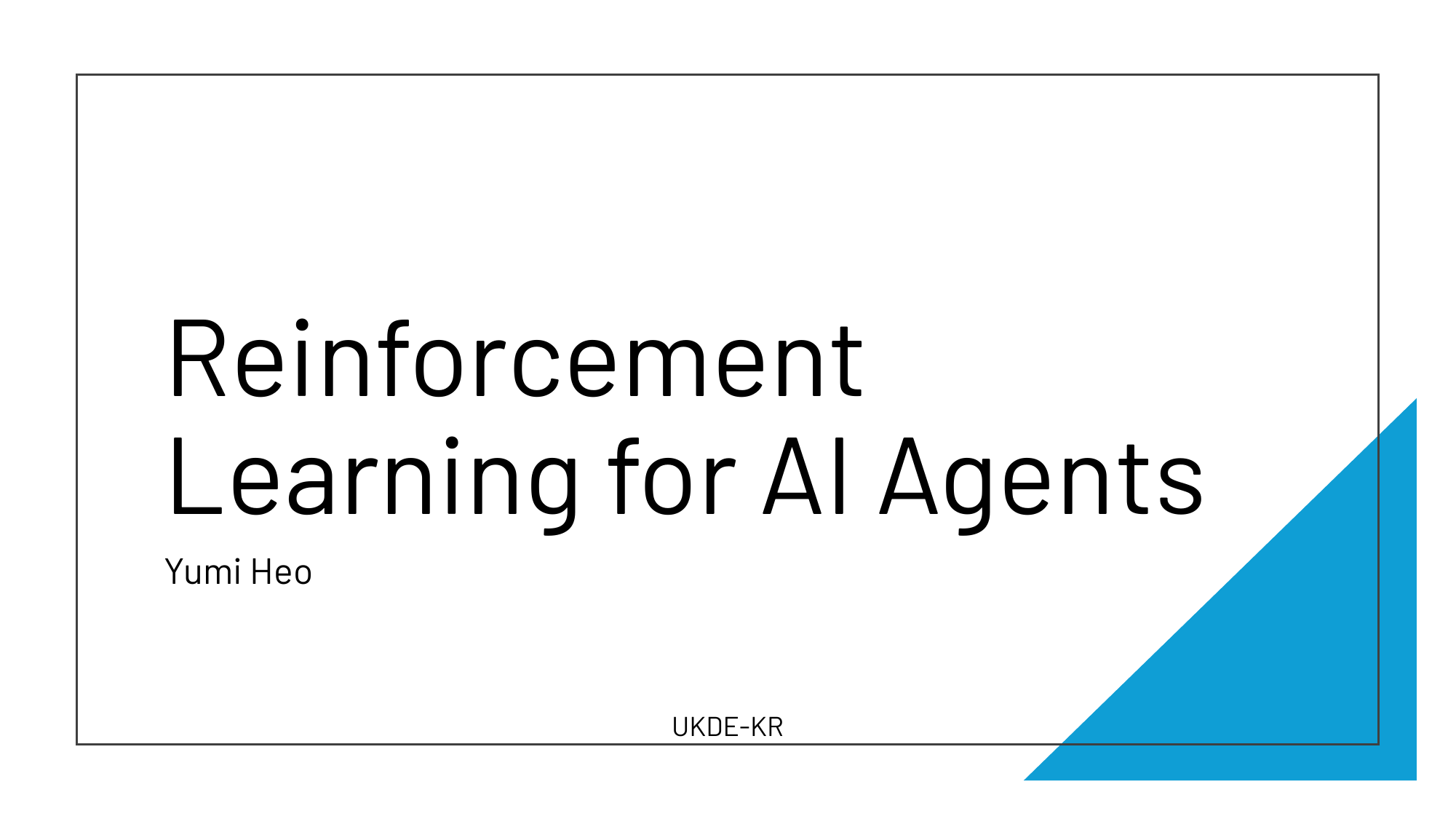

# Reinforcement Learning for AI Agents

Yumi Heo
UKDE-KR